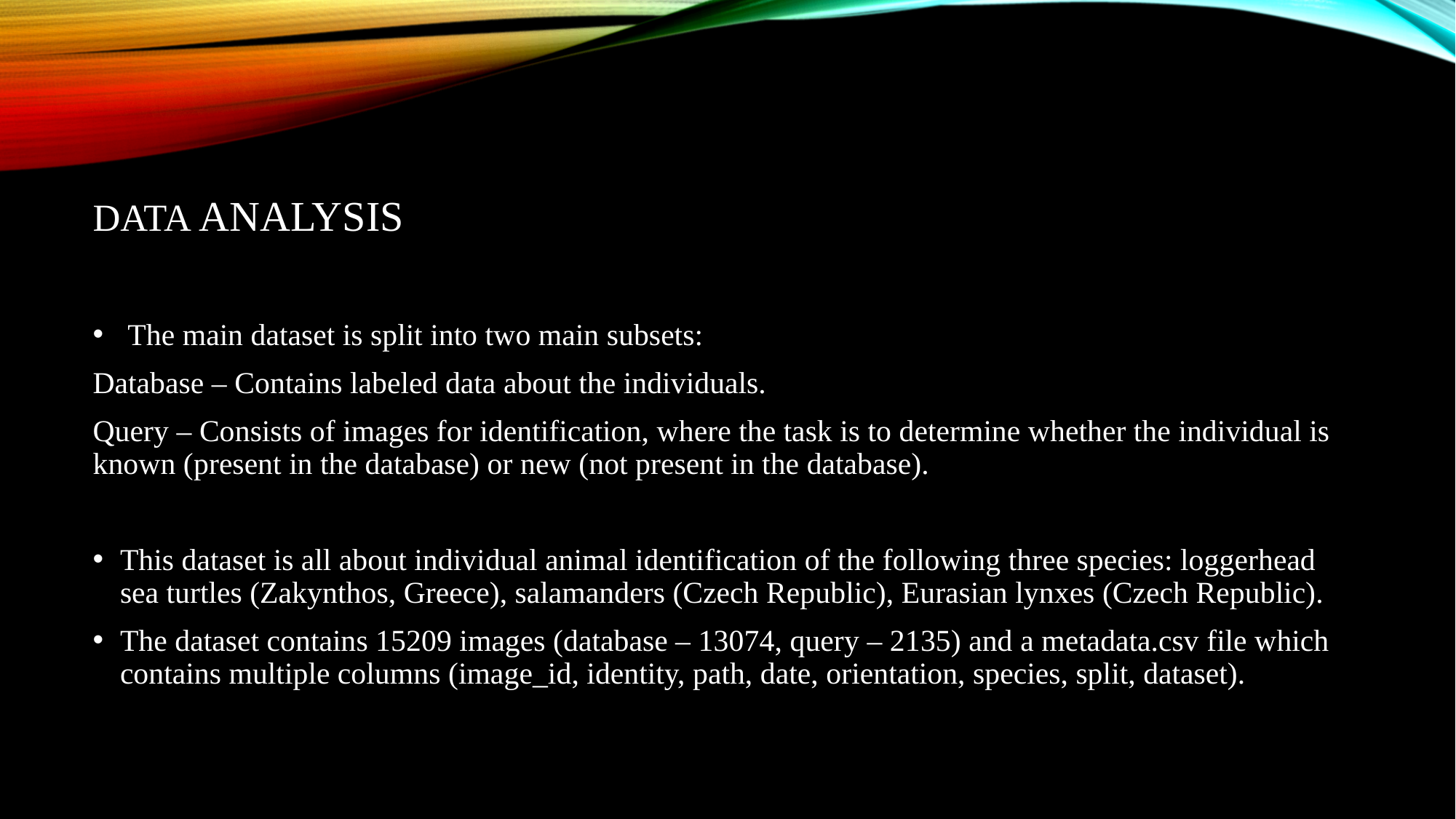

# Data Analysis

 The main dataset is split into two main subsets:
Database – Contains labeled data about the individuals.
Query – Consists of images for identification, where the task is to determine whether the individual is known (present in the database) or new (not present in the database).

This dataset is all about individual animal identification of the following three species: loggerhead sea turtles (Zakynthos, Greece), salamanders (Czech Republic), Eurasian lynxes (Czech Republic).
The dataset contains 15209 images (database – 13074, query – 2135) and a metadata.csv file which contains multiple columns (image_id, identity, path, date, orientation, species, split, dataset).